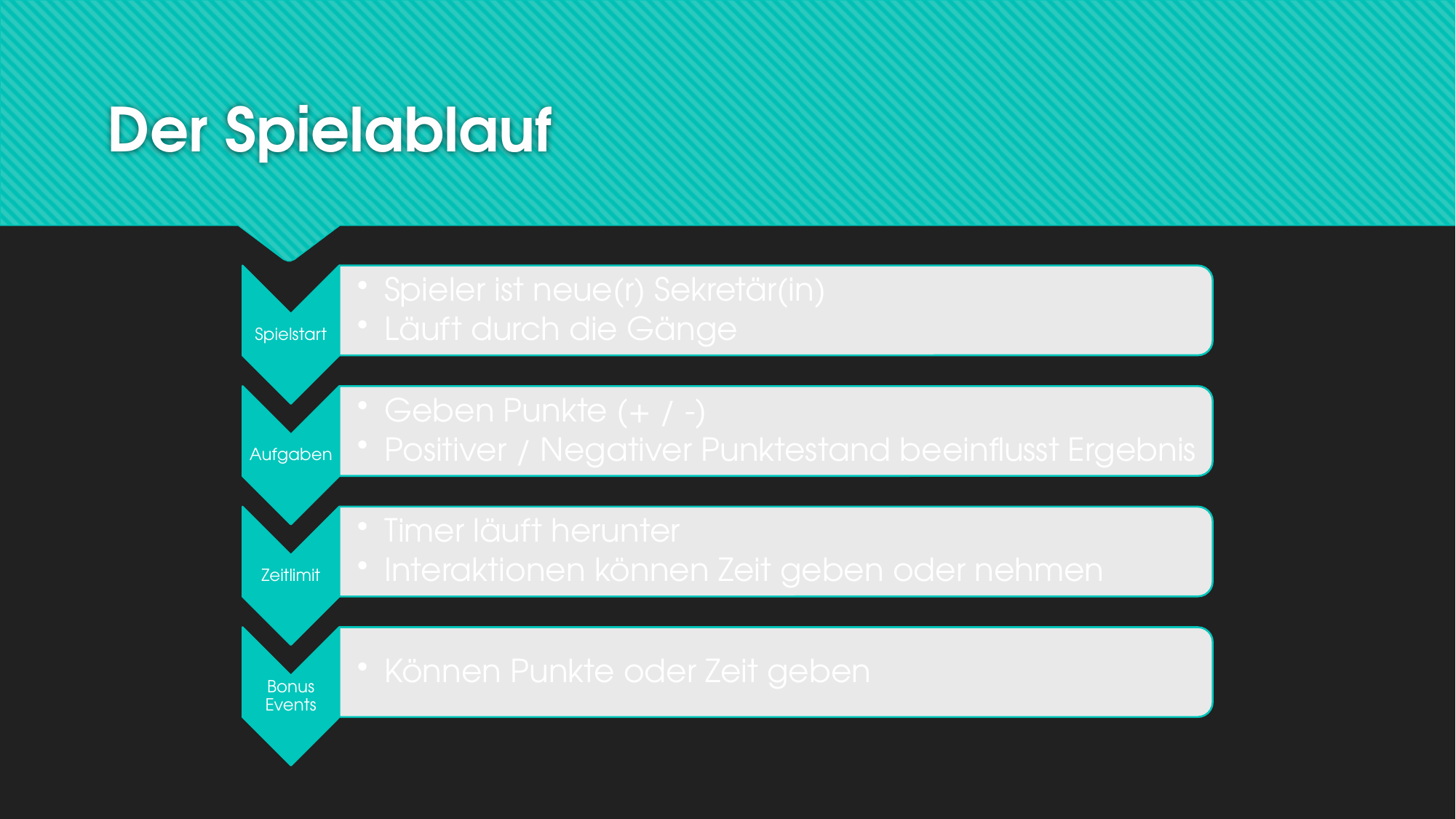

# Der Spielablauf
Spielstart
Spieler ist neue(r) Sekretär(in)
Läuft durch die Gänge
Aufgaben
Geben Punkte (+ / -)
Positiver / Negativer Punktestand beeinflusst Ergebnis
Zeitlimit
Timer läuft herunter
Interaktionen können Zeit geben oder nehmen
Bonus Events
Können Punkte oder Zeit geben